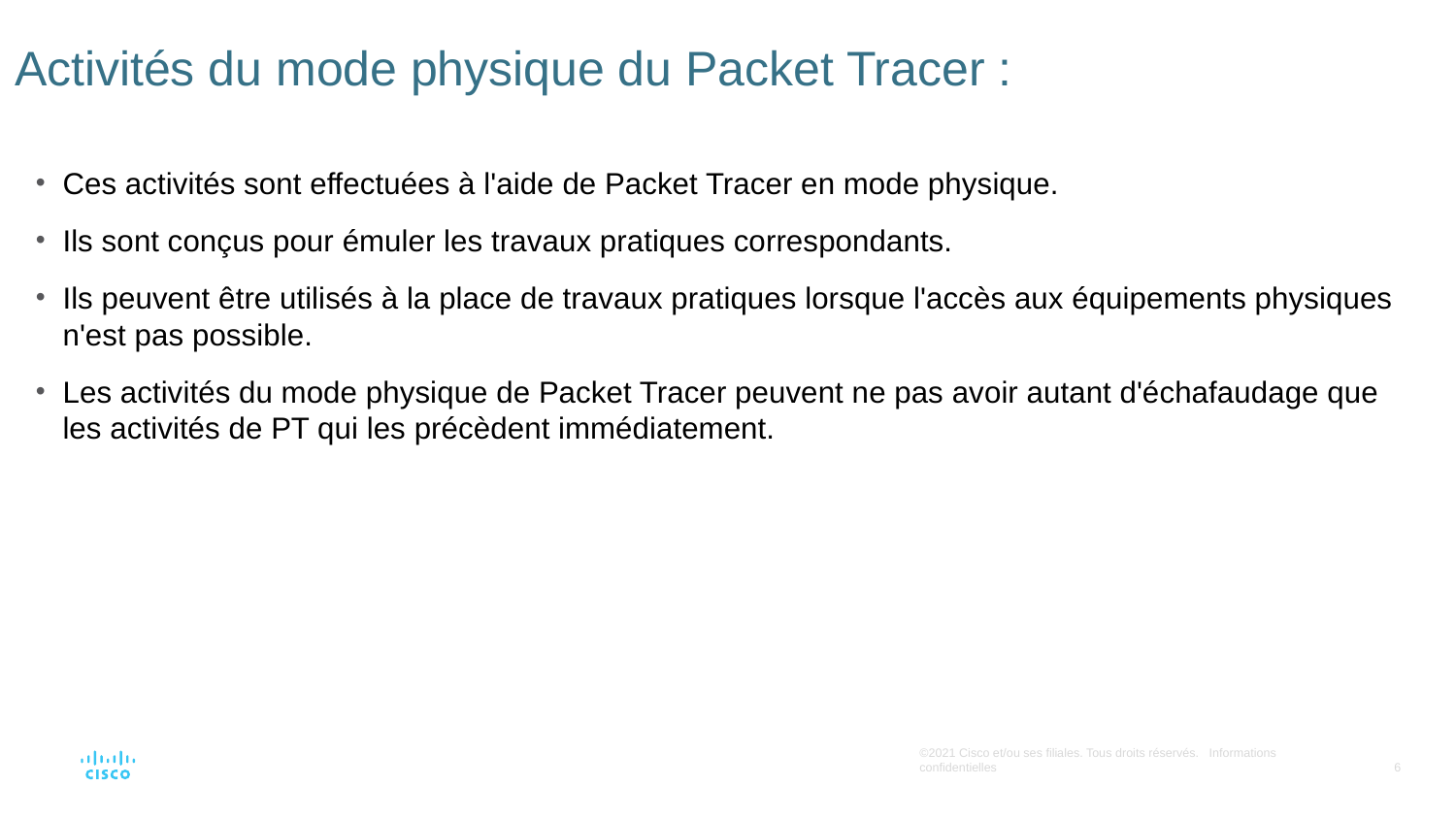

# Activités du mode physique du Packet Tracer :
Ces activités sont effectuées à l'aide de Packet Tracer en mode physique.
Ils sont conçus pour émuler les travaux pratiques correspondants.
Ils peuvent être utilisés à la place de travaux pratiques lorsque l'accès aux équipements physiques n'est pas possible.
Les activités du mode physique de Packet Tracer peuvent ne pas avoir autant d'échafaudage que les activités de PT qui les précèdent immédiatement.